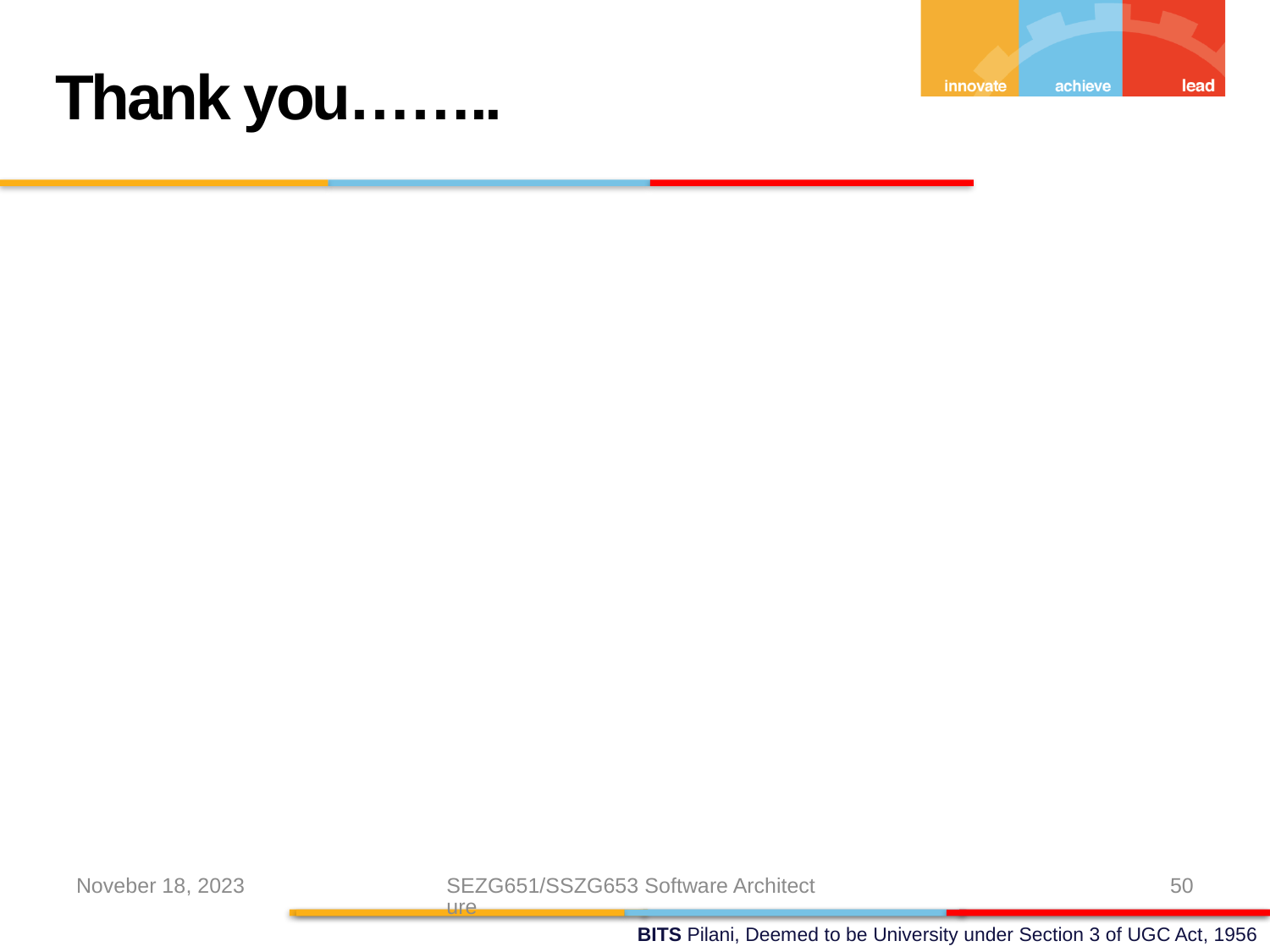

Thank you……..

Noveber 18, 2023
SEZG651/SSZG653 Software Architecture
50